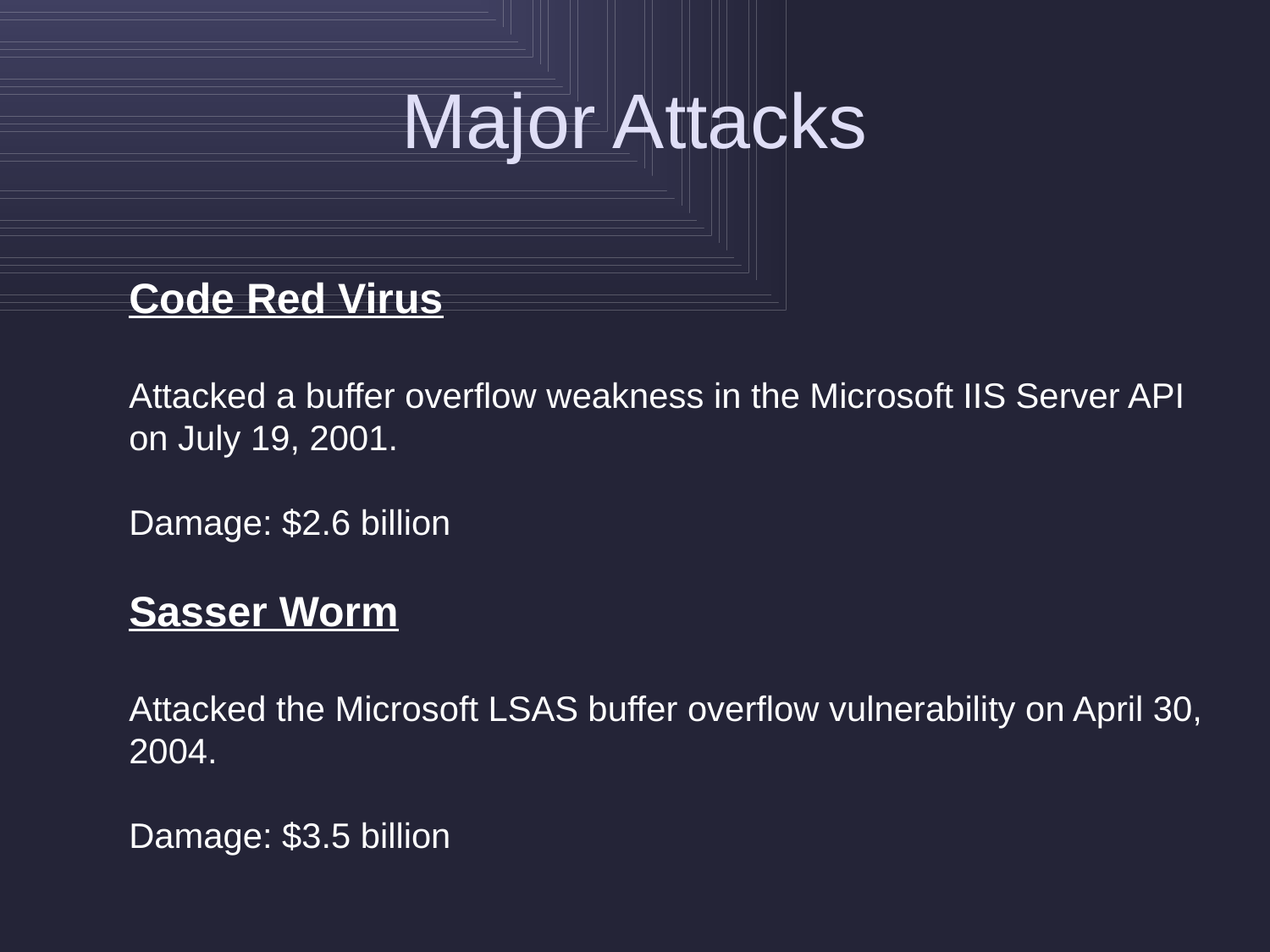

# Major Attacks
Code Red Virus

Attacked a buffer overflow weakness in the Microsoft IIS Server API on July 19, 2001.

Damage: $2.6 billion

Sasser Worm

Attacked the Microsoft LSAS buffer overflow vulnerability on April 30, 2004.

Damage: $3.5 billion